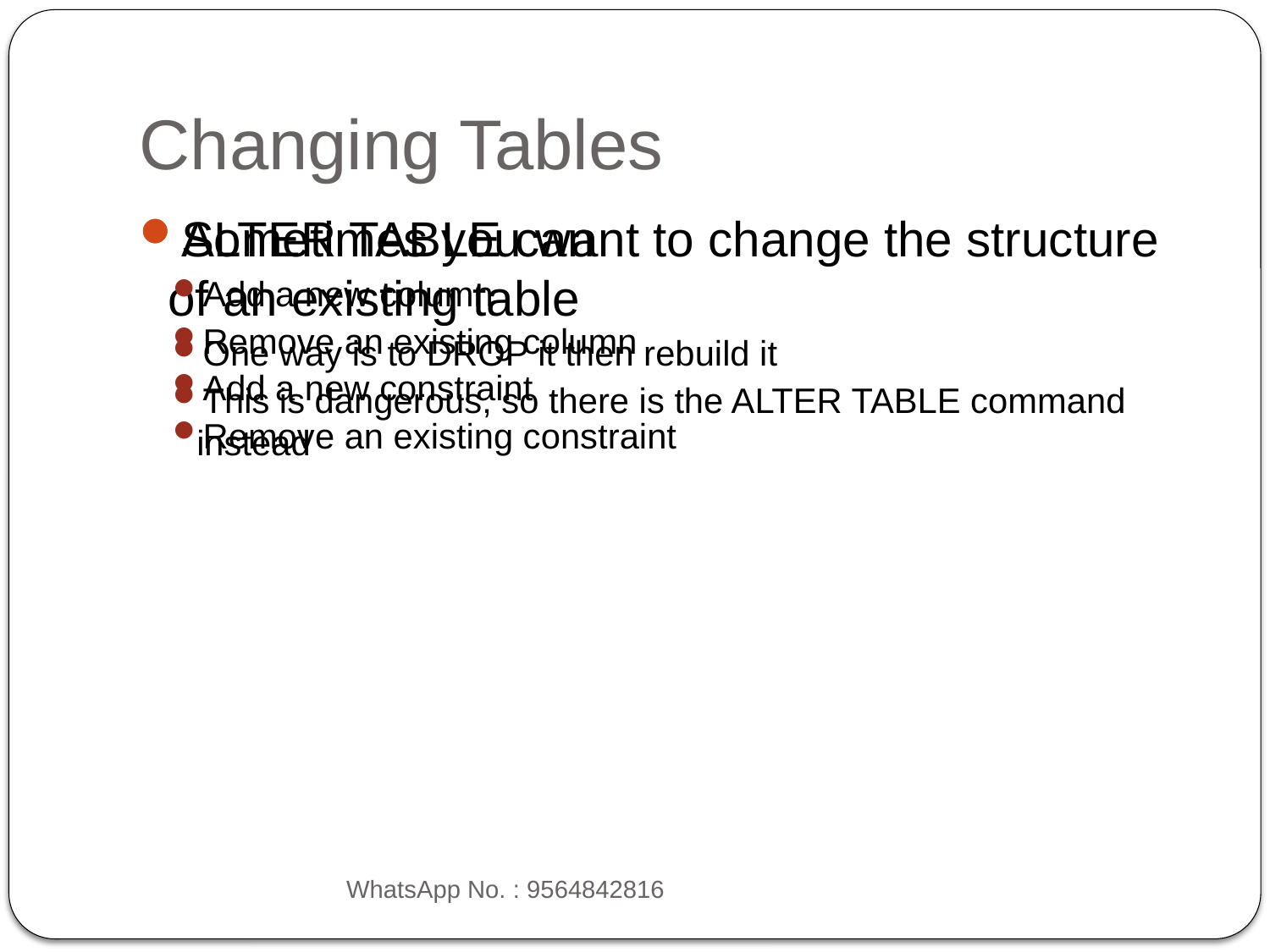

# Changing Tables
Sometimes you want to change the structure of an existing table
One way is to DROP it then rebuild it
This is dangerous, so there is the ALTER TABLE command instead
ALTER TABLE can
Add a new column
Remove an existing column
Add a new constraint
Remove an existing constraint
WhatsApp No. : 9564842816